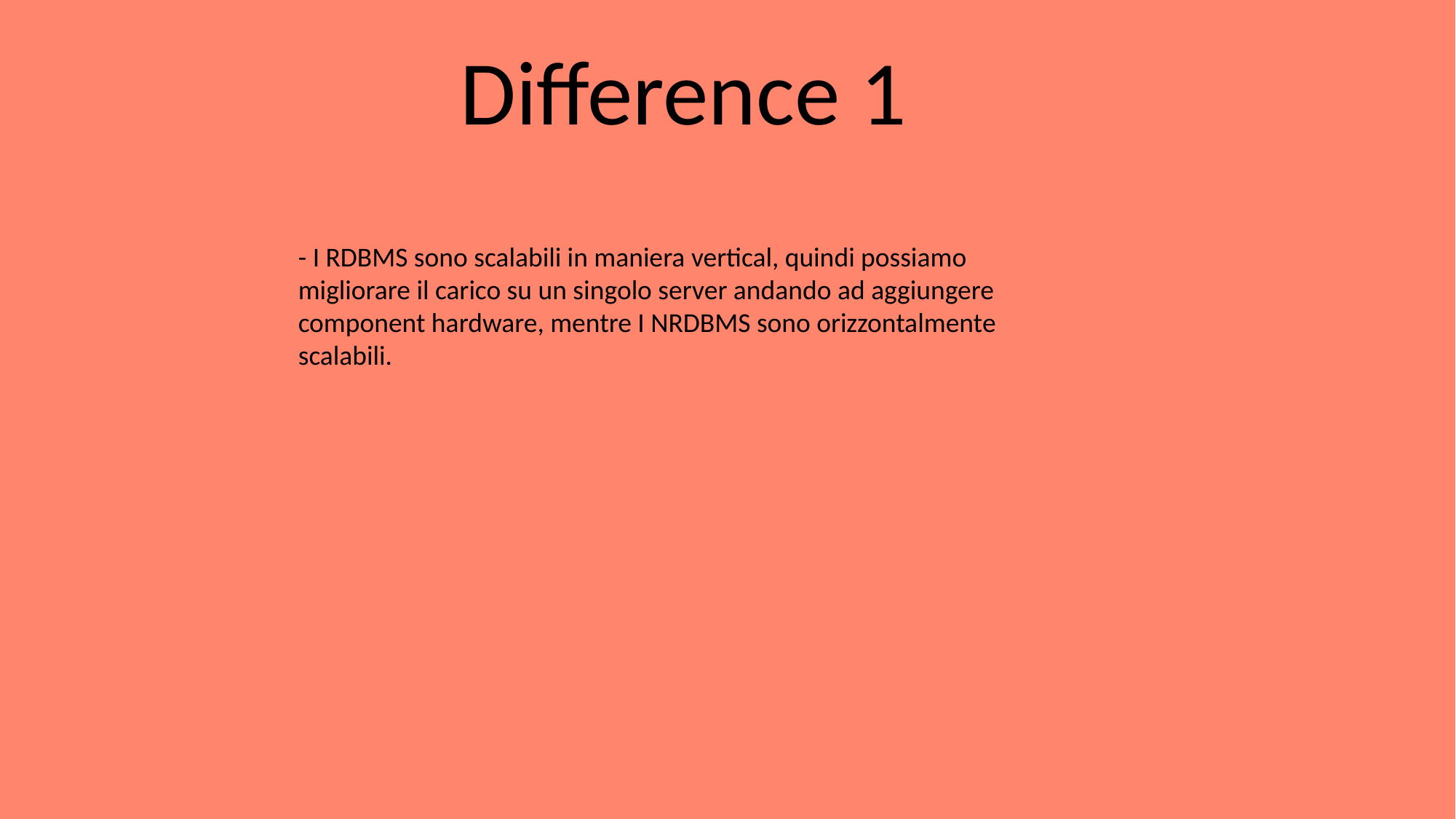

# Difference 1
- I RDBMS sono scalabili in maniera vertical, quindi possiamo migliorare il carico su un singolo server andando ad aggiungere component hardware, mentre I NRDBMS sono orizzontalmente scalabili.